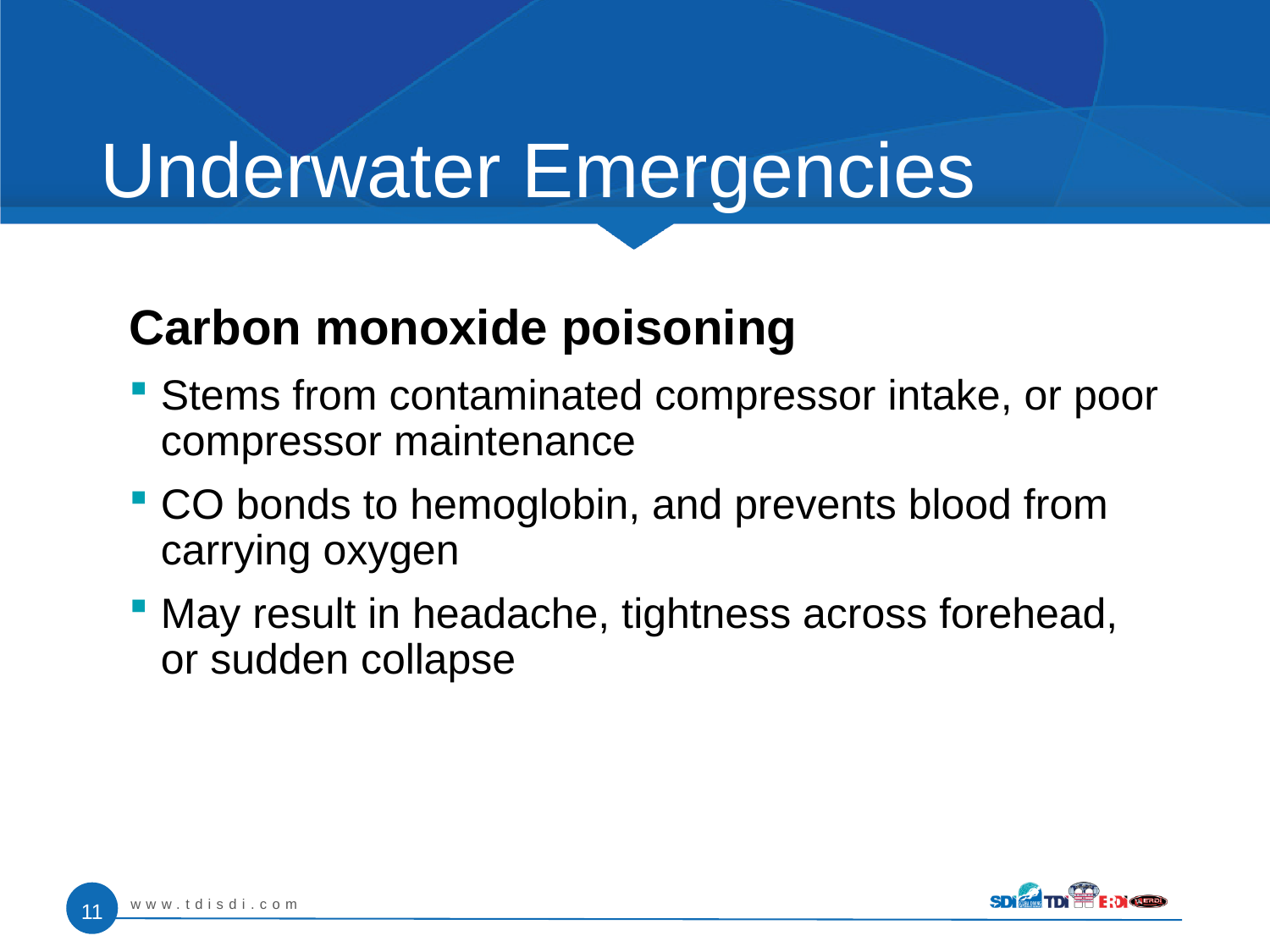

# Underwater Emergencies
Carbon monoxide poisoning
Stems from contaminated compressor intake, or poor compressor maintenance
CO bonds to hemoglobin, and prevents blood from carrying oxygen
May result in headache, tightness across forehead, or sudden collapse
www.tdisdi.com
11